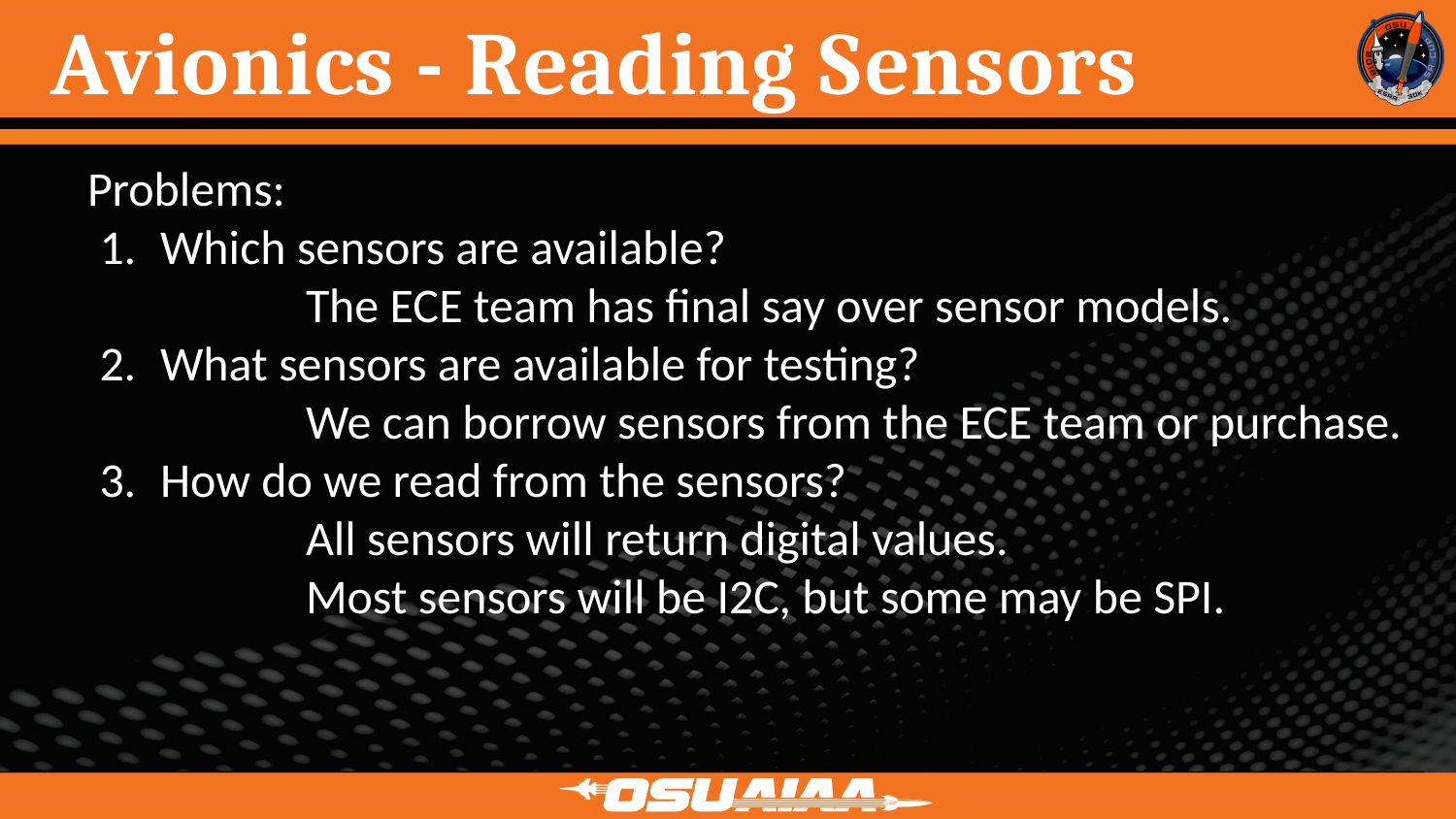

# Avionics - Reading Sensors
Problems:
Which sensors are available?
	The ECE team has final say over sensor models.
What sensors are available for testing?
	We can borrow sensors from the ECE team or purchase.
How do we read from the sensors?
	All sensors will return digital values.
	Most sensors will be I2C, but some may be SPI.